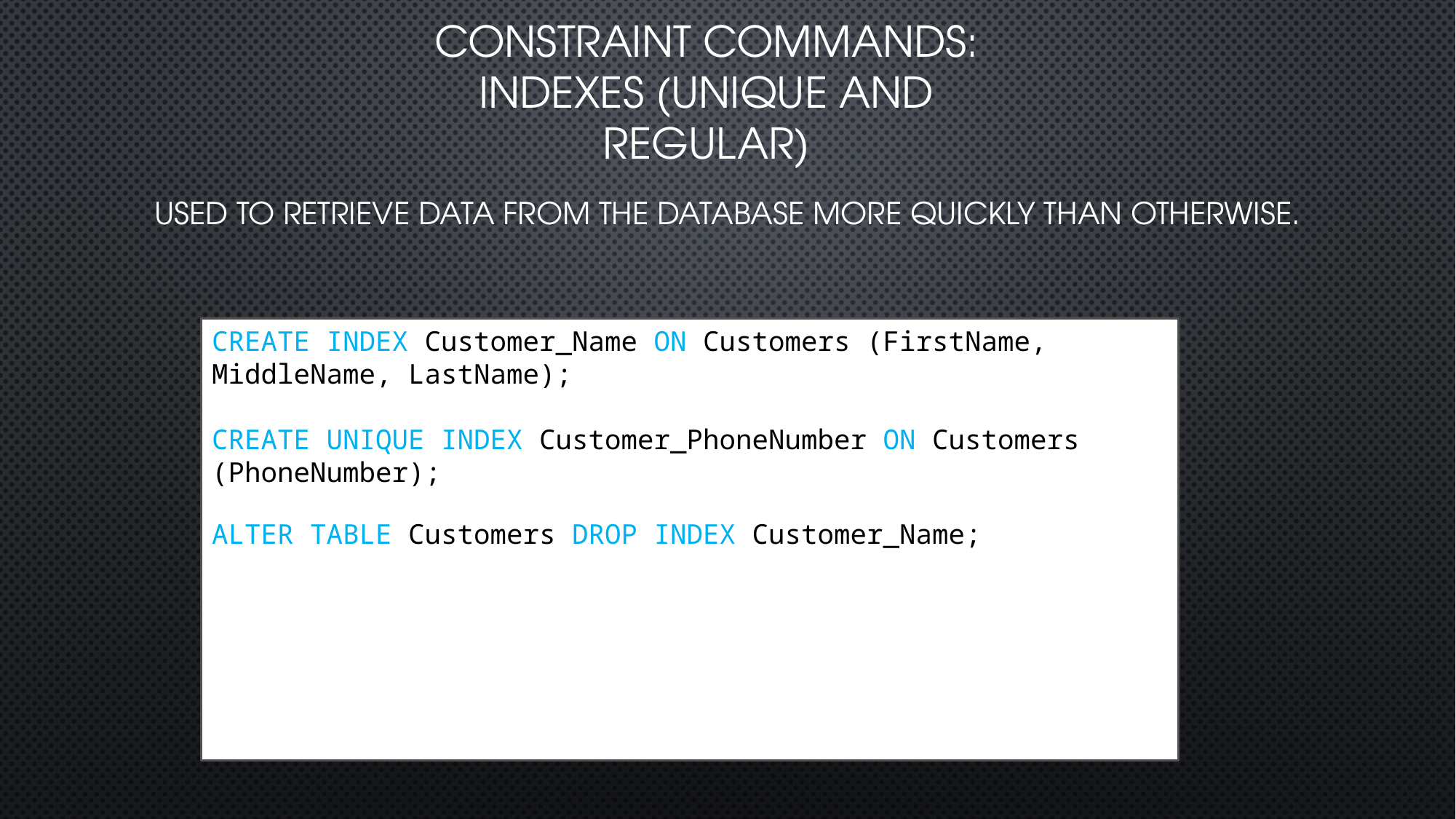

# constraint commands: indexes (Unique and regular)

Used to retrieve data from the database more quickly than otherwise.

CREATE INDEX Customer_Name ON Customers (FirstName, MiddleName, LastName);

CREATE UNIQUE INDEX Customer_PhoneNumber ON Customers (PhoneNumber);

ALTER TABLE Customers DROP INDEX Customer_Name;